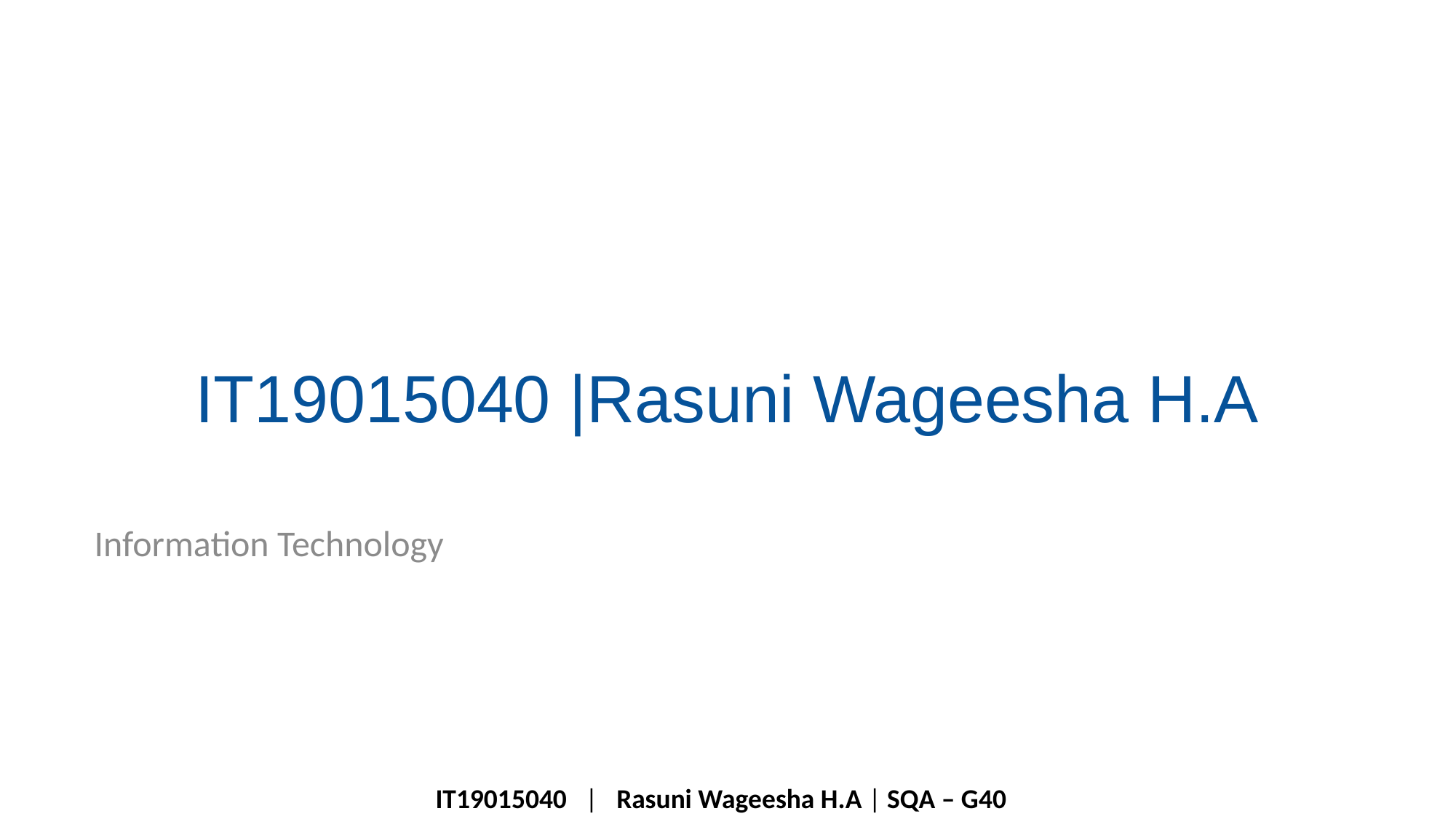

# IT19015040 |Rasuni Wageesha H.A
Information Technology
IT19015040   |   Rasuni Wageesha H.A | SQA – G40